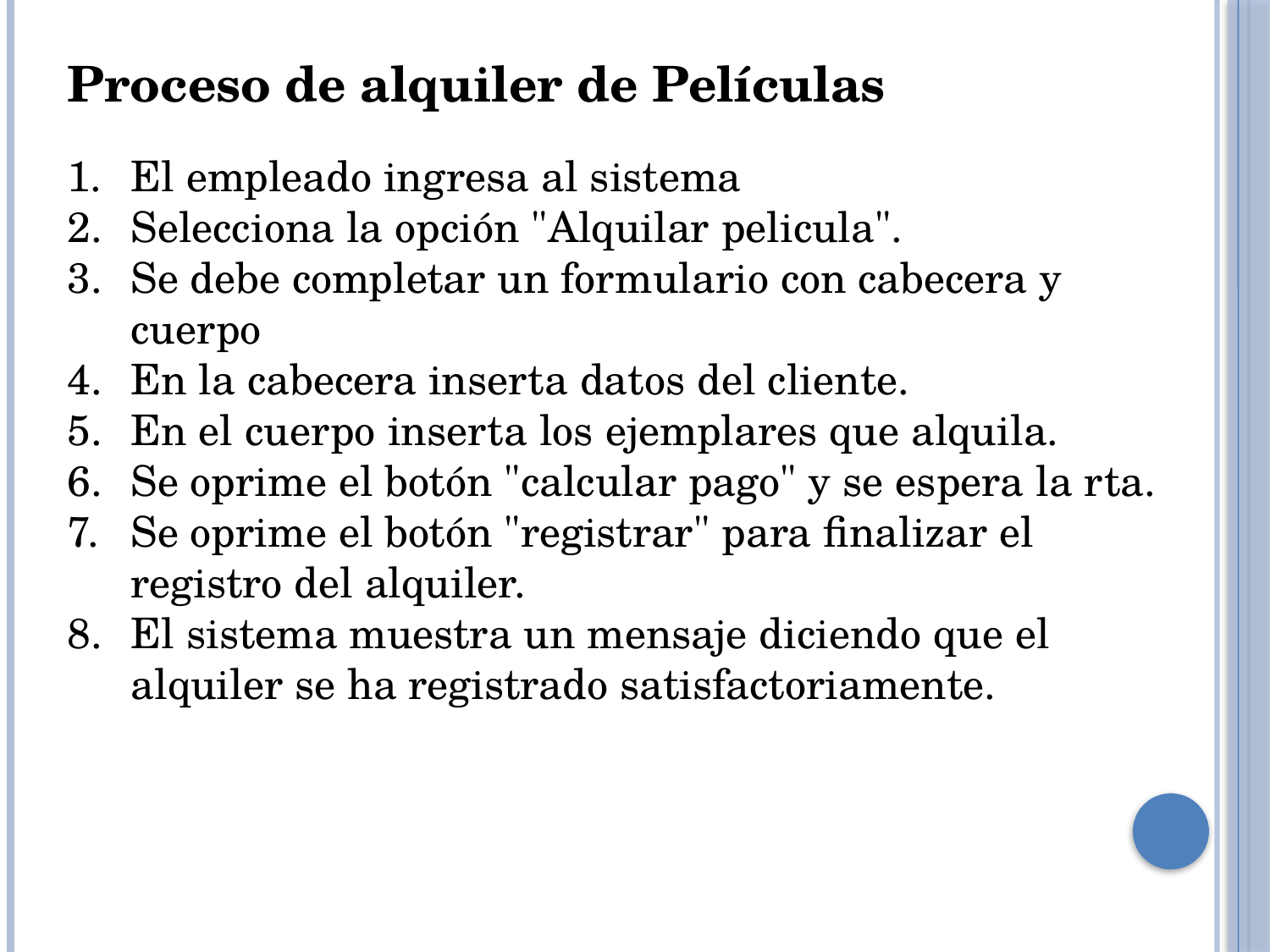

Proceso de alquiler de Películas

El empleado ingresa al sistema
Selecciona la opción "Alquilar pelicula".
Se debe completar un formulario con cabecera y cuerpo
En la cabecera inserta datos del cliente.
En el cuerpo inserta los ejemplares que alquila.
Se oprime el botón "calcular pago" y se espera la rta.
Se oprime el botón "registrar" para finalizar el registro del alquiler.
El sistema muestra un mensaje diciendo que el alquiler se ha registrado satisfactoriamente.